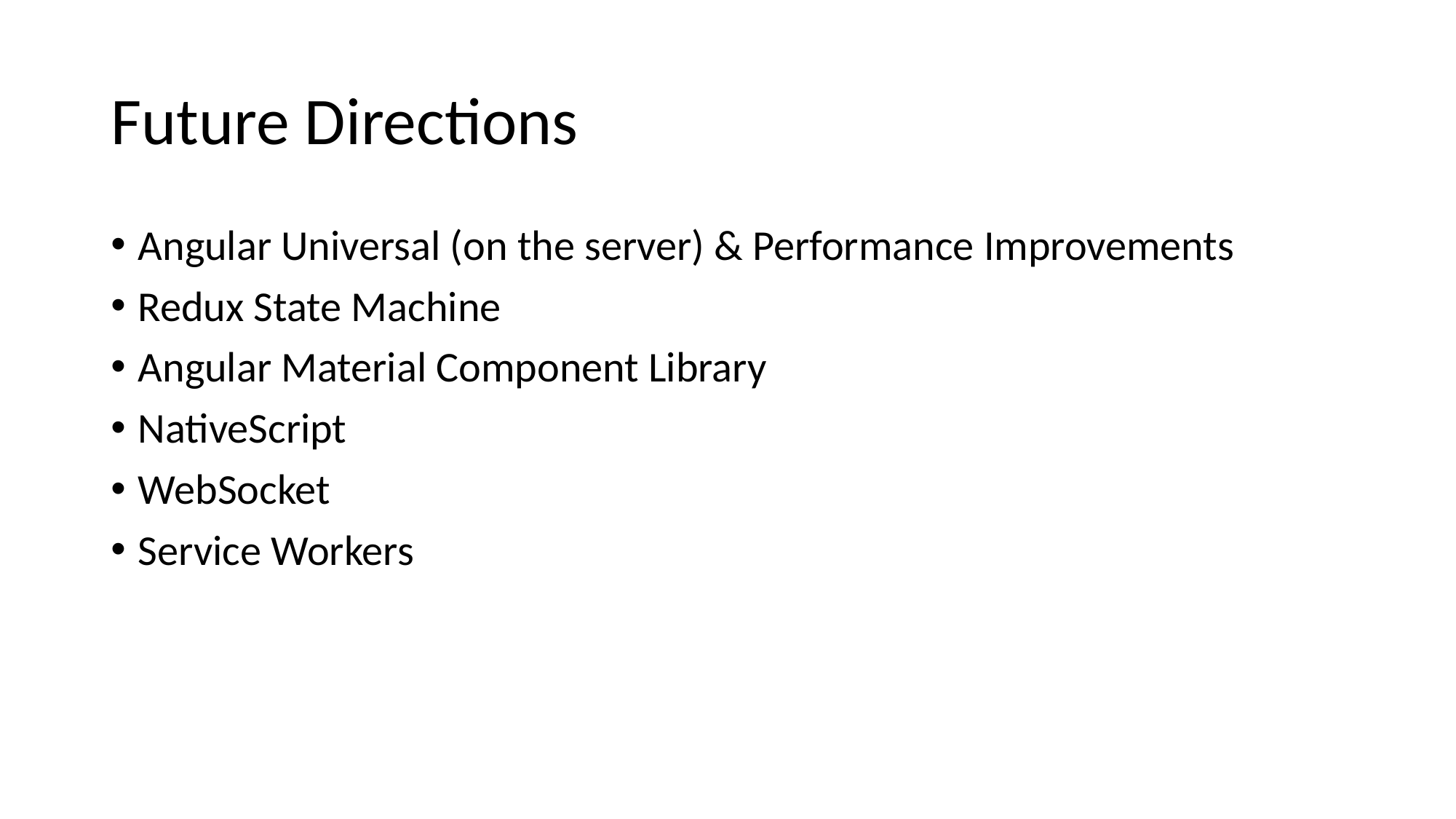

# Future Directions
Angular Universal (on the server) & Performance Improvements
Redux State Machine
Angular Material Component Library
NativeScript
WebSocket
Service Workers